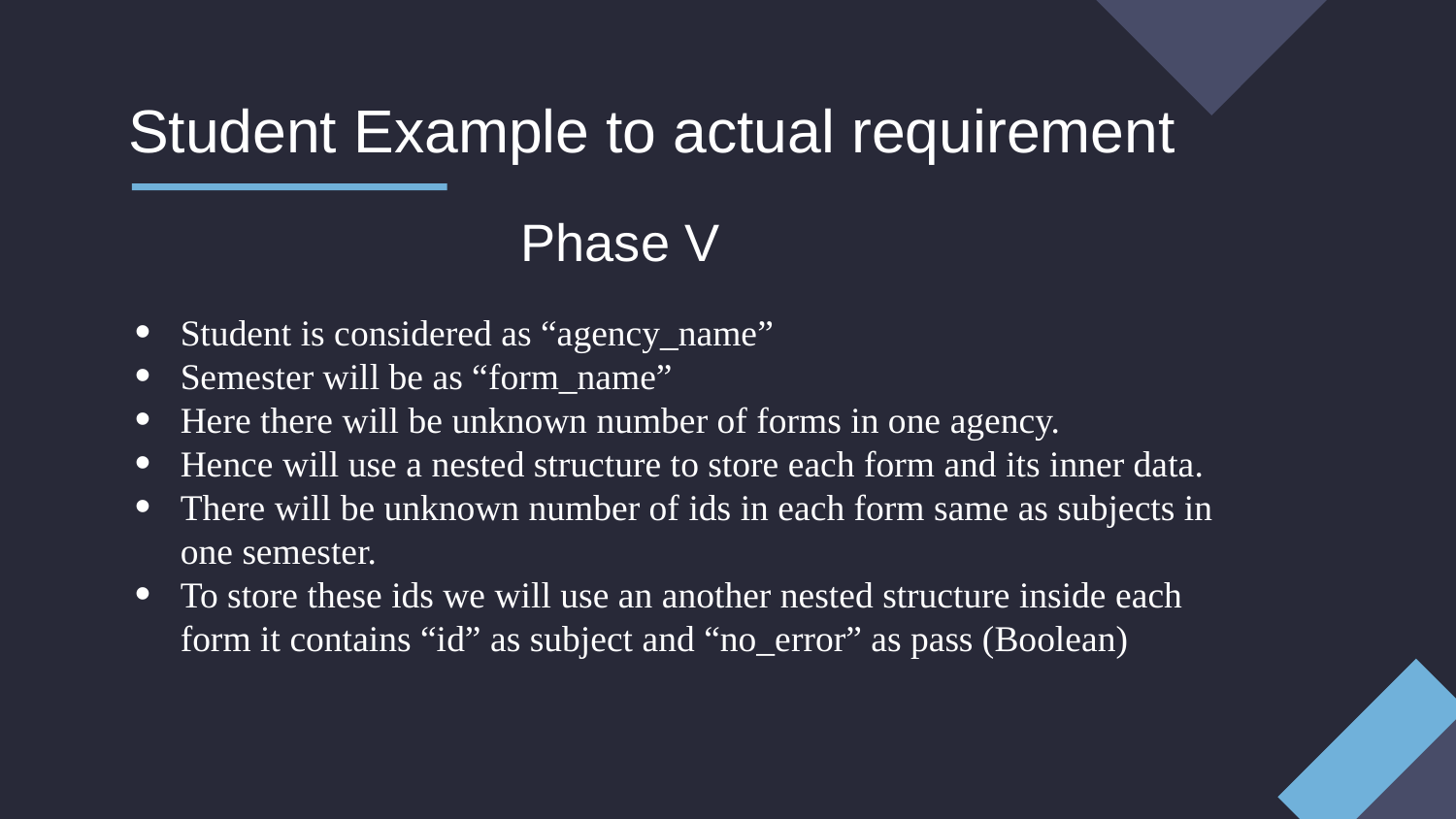

# Student Example to actual requirement
Phase V
Student is considered as “agency_name”
Semester will be as “form_name”
Here there will be unknown number of forms in one agency.
Hence will use a nested structure to store each form and its inner data.
There will be unknown number of ids in each form same as subjects in one semester.
To store these ids we will use an another nested structure inside each form it contains “id” as subject and “no_error” as pass (Boolean)